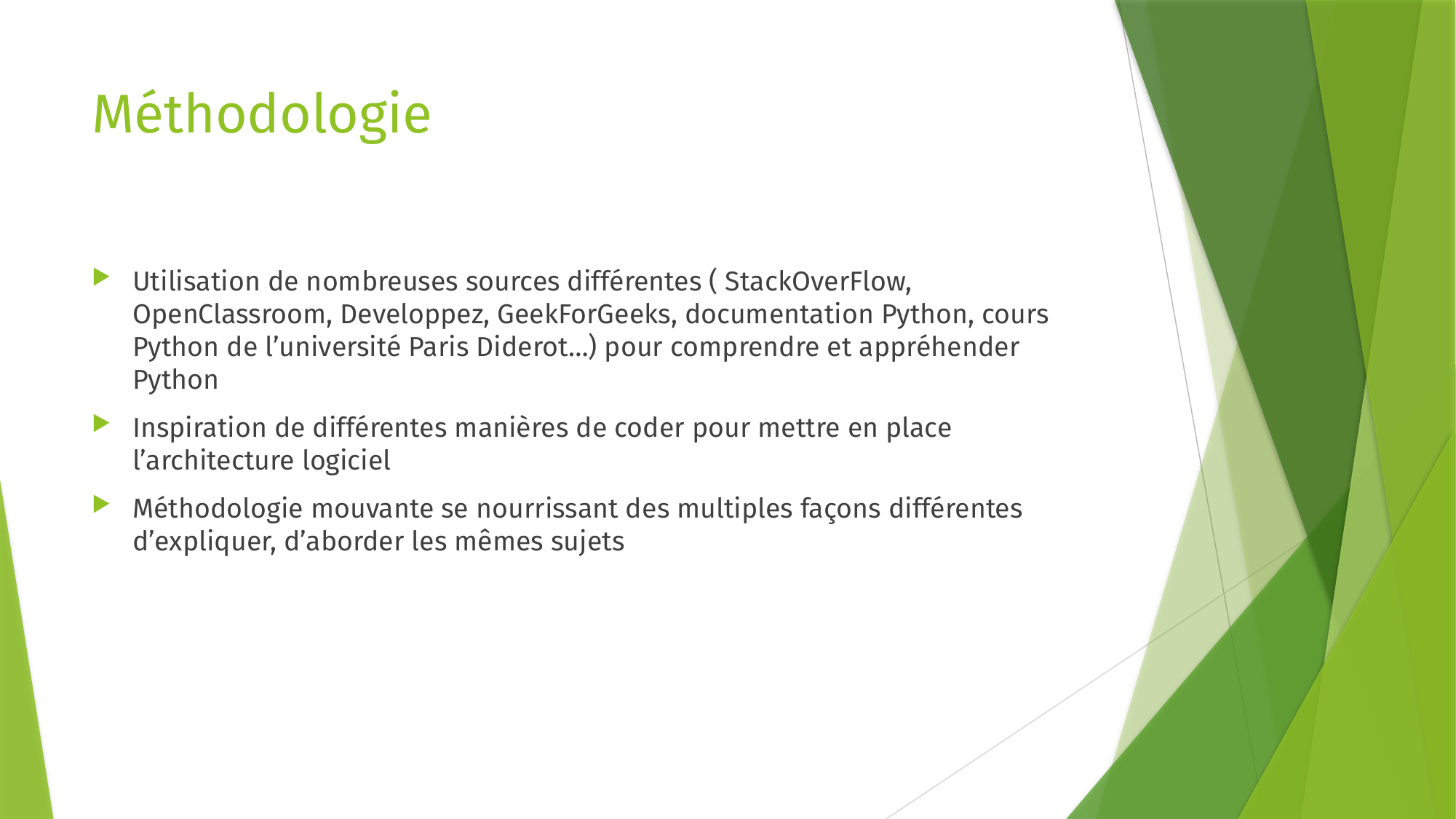

# Méthodologie
Utilisation de nombreuses sources différentes ( StackOverFlow, OpenClassroom, Developpez, GeekForGeeks, documentation Python, cours Python de l’université Paris Diderot…) pour comprendre et appréhender Python
Inspiration de différentes manières de coder pour mettre en place l’architecture logiciel
Méthodologie mouvante se nourrissant des multiples façons différentes d’expliquer, d’aborder les mêmes sujets